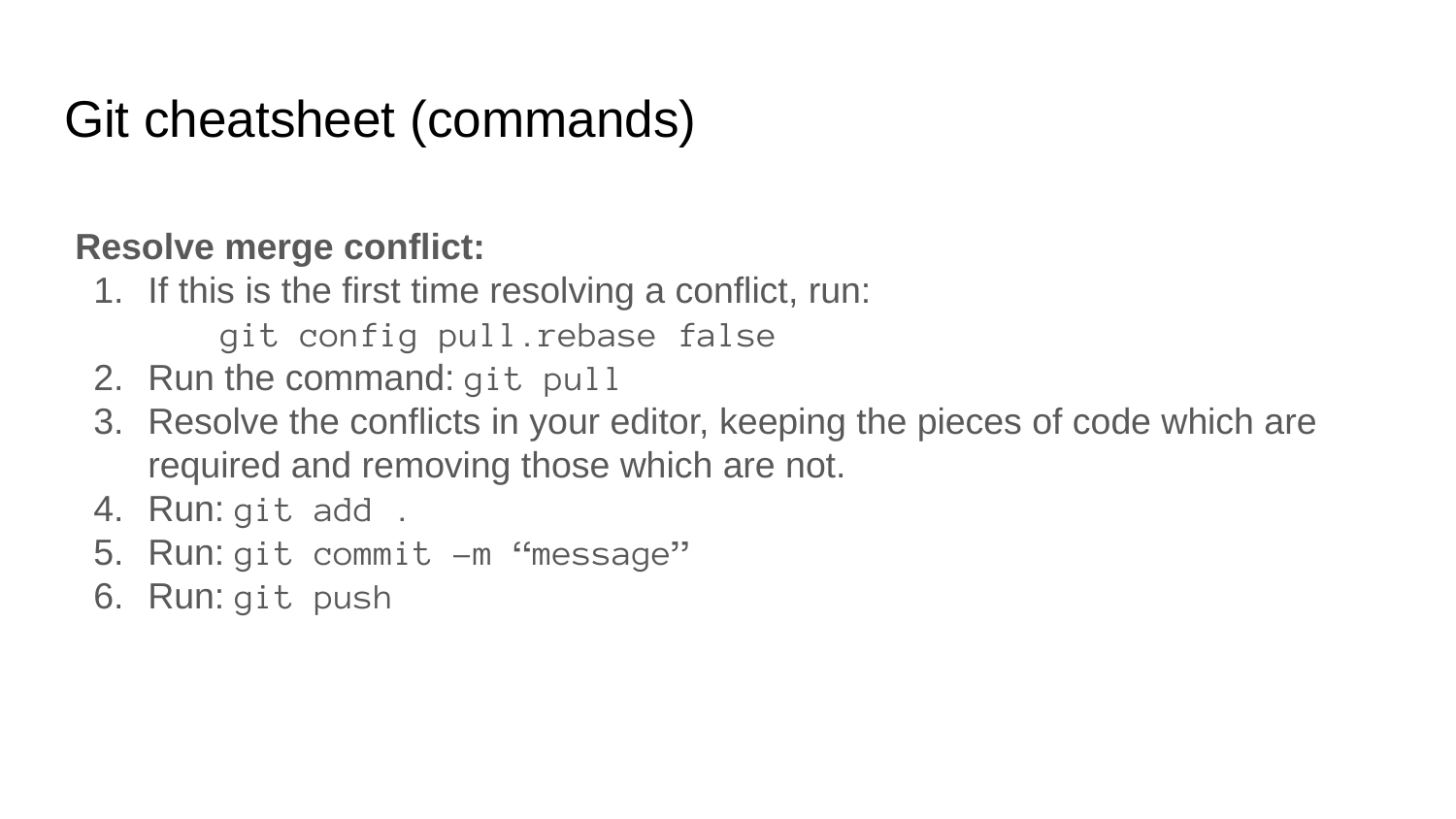

# Git cheatsheet (commands)
Resolve merge conflict:
If this is the first time resolving a conflict, run:
git config pull.rebase false
Run the command: git pull
Resolve the conflicts in your editor, keeping the pieces of code which are required and removing those which are not.
Run: git add .
Run: git commit -m “message”
Run: git push